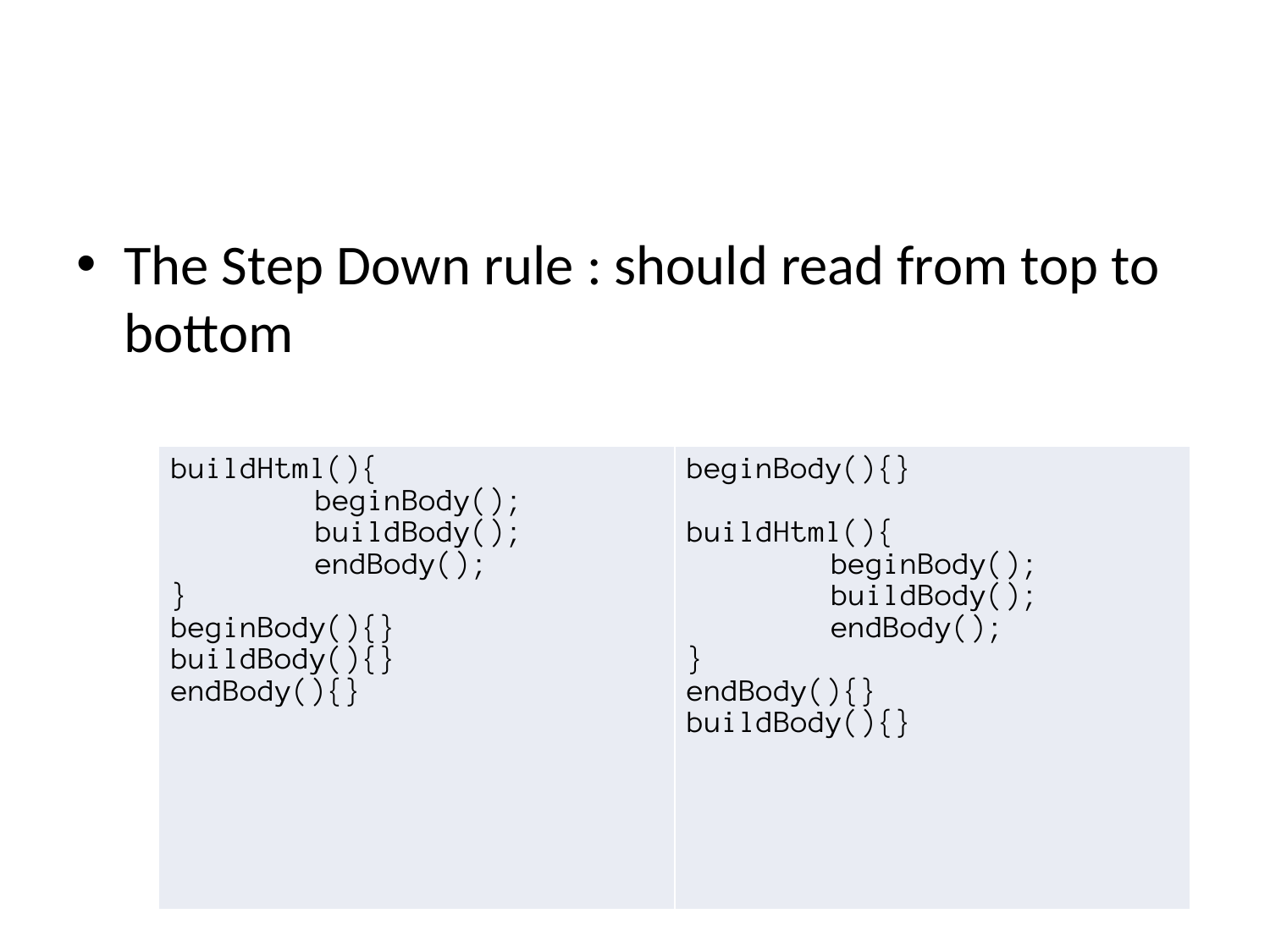

#
The Step Down rule : should read from top to bottom

| buildHtml(){ beginBody(); buildBody(); endBody(); } beginBody(){} buildBody(){} endBody(){} | beginBody(){} buildHtml(){ beginBody(); buildBody(); endBody(); } endBody(){} buildBody(){} |
| --- | --- |